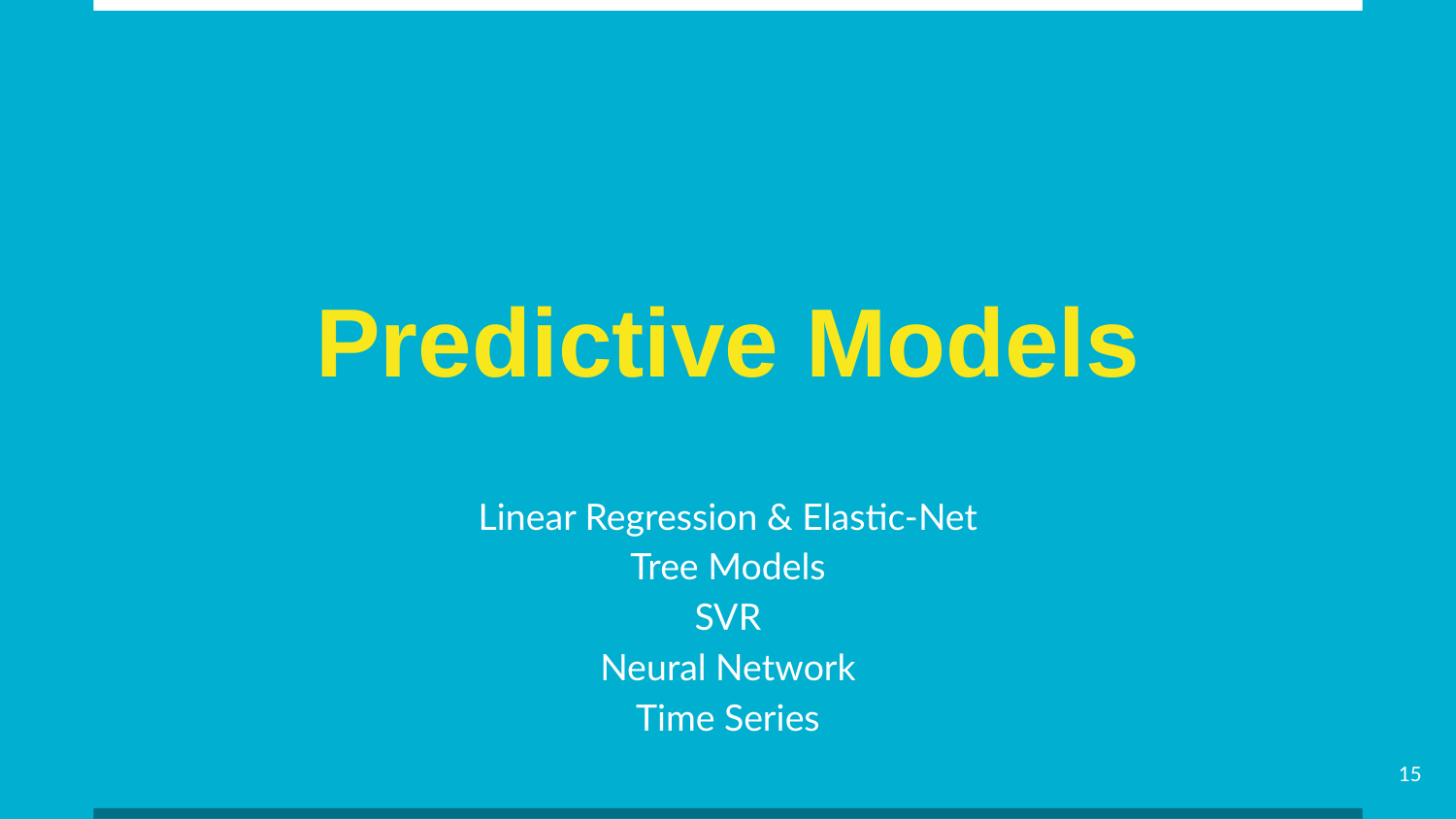

# Predictive Models
Linear Regression & Elastic-Net
Tree Models
SVR
Neural Network
Time Series
15